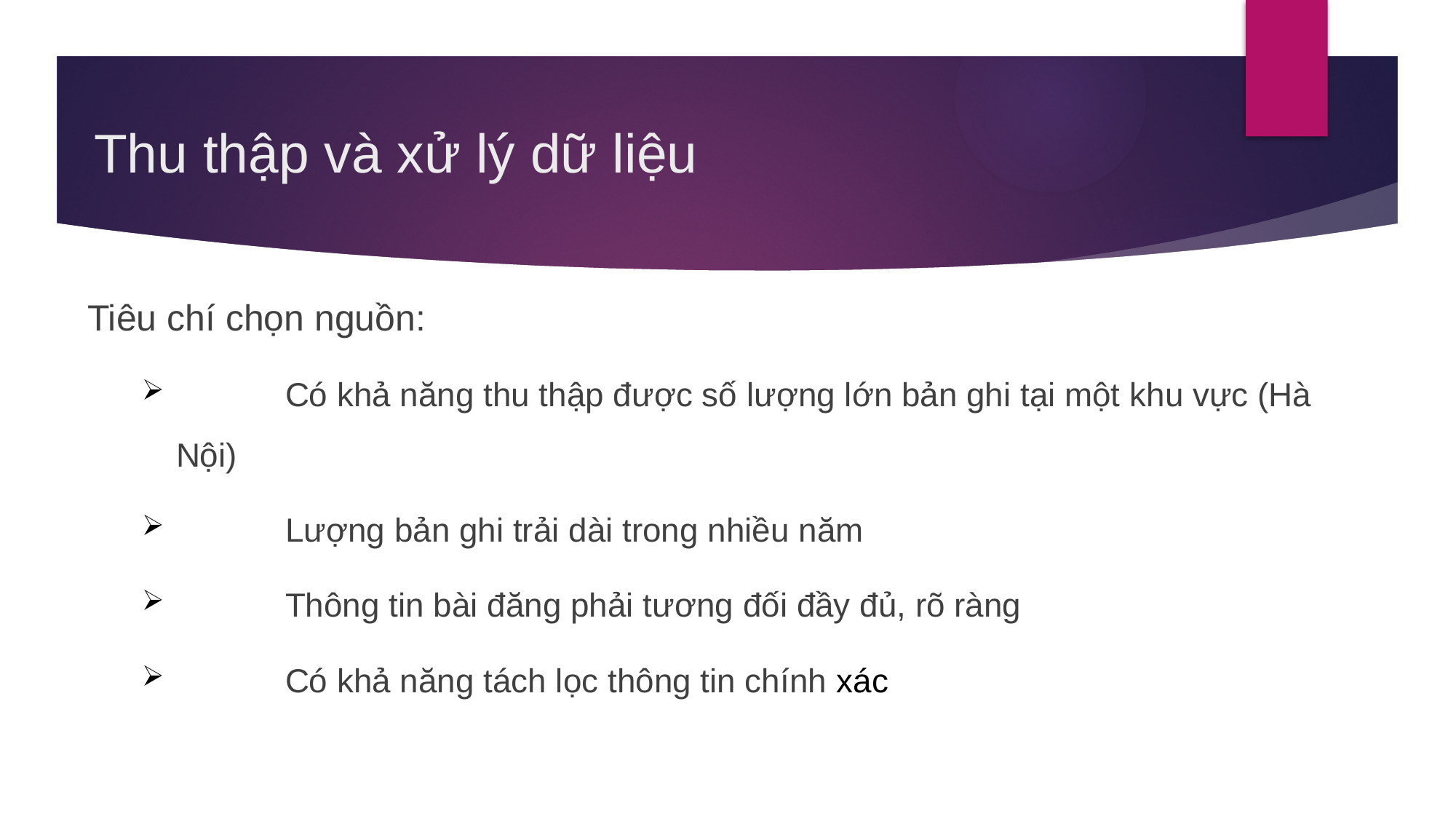

Thu thập và xử lý dữ liệu
Tiêu chí chọn nguồn:
	Có khả năng thu thập được số lượng lớn bản ghi tại một khu vực (Hà Nội)
	Lượng bản ghi trải dài trong nhiều năm
	Thông tin bài đăng phải tương đối đầy đủ, rõ ràng
	Có khả năng tách lọc thông tin chính xác